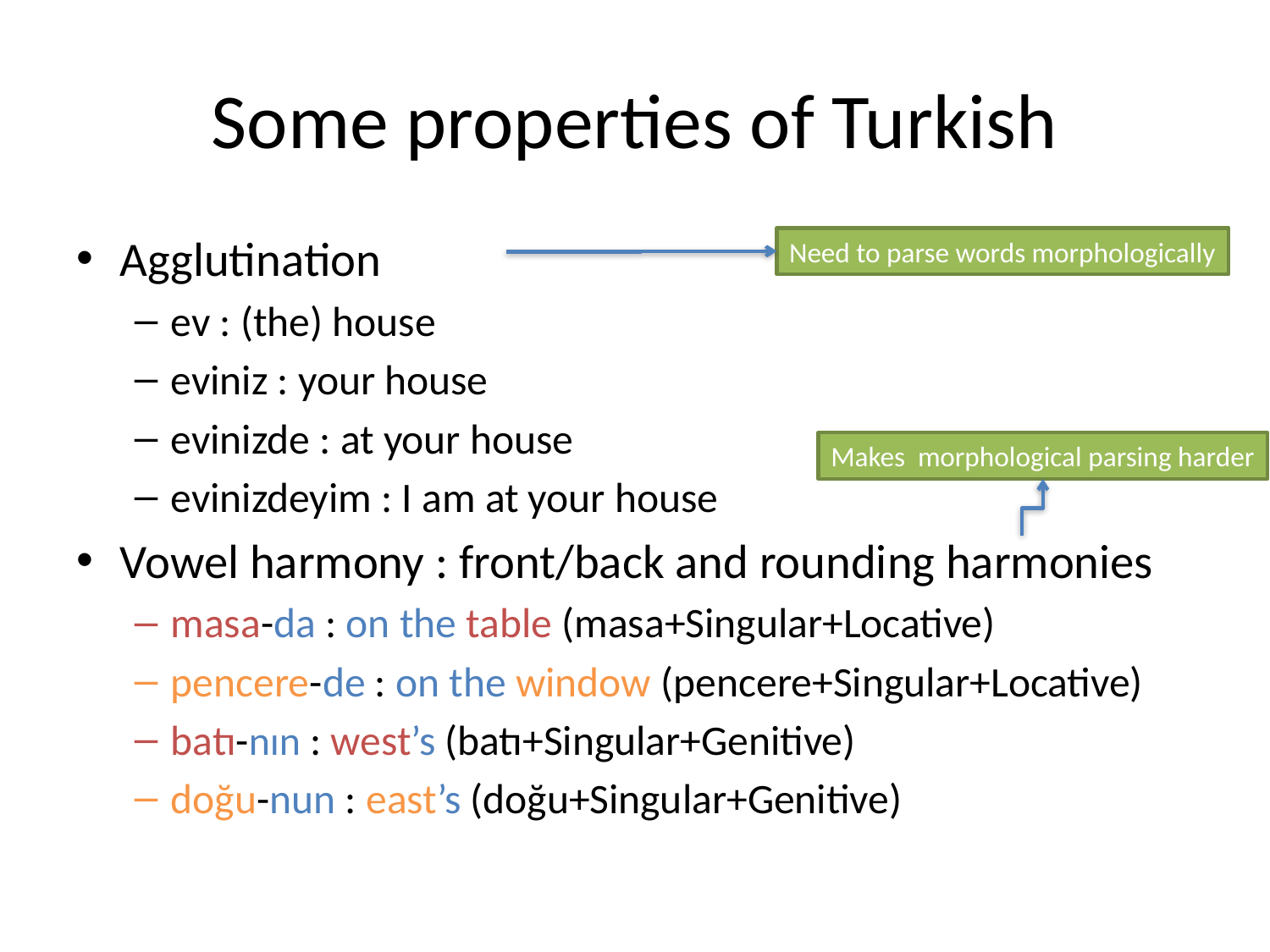

# Some properties of Turkish
Agglutination
ev : (the) house
eviniz : your house
evinizde : at your house
evinizdeyim : I am at your house
Vowel harmony : front/back and rounding harmonies
masa-da : on the table (masa+Singular+Locative)
pencere-de : on the window (pencere+Singular+Locative)
batı-nın : west’s (batı+Singular+Genitive)
doğu-nun : east’s (doğu+Singular+Genitive)
Need to parse words morphologically
Makes  morphological parsing harder